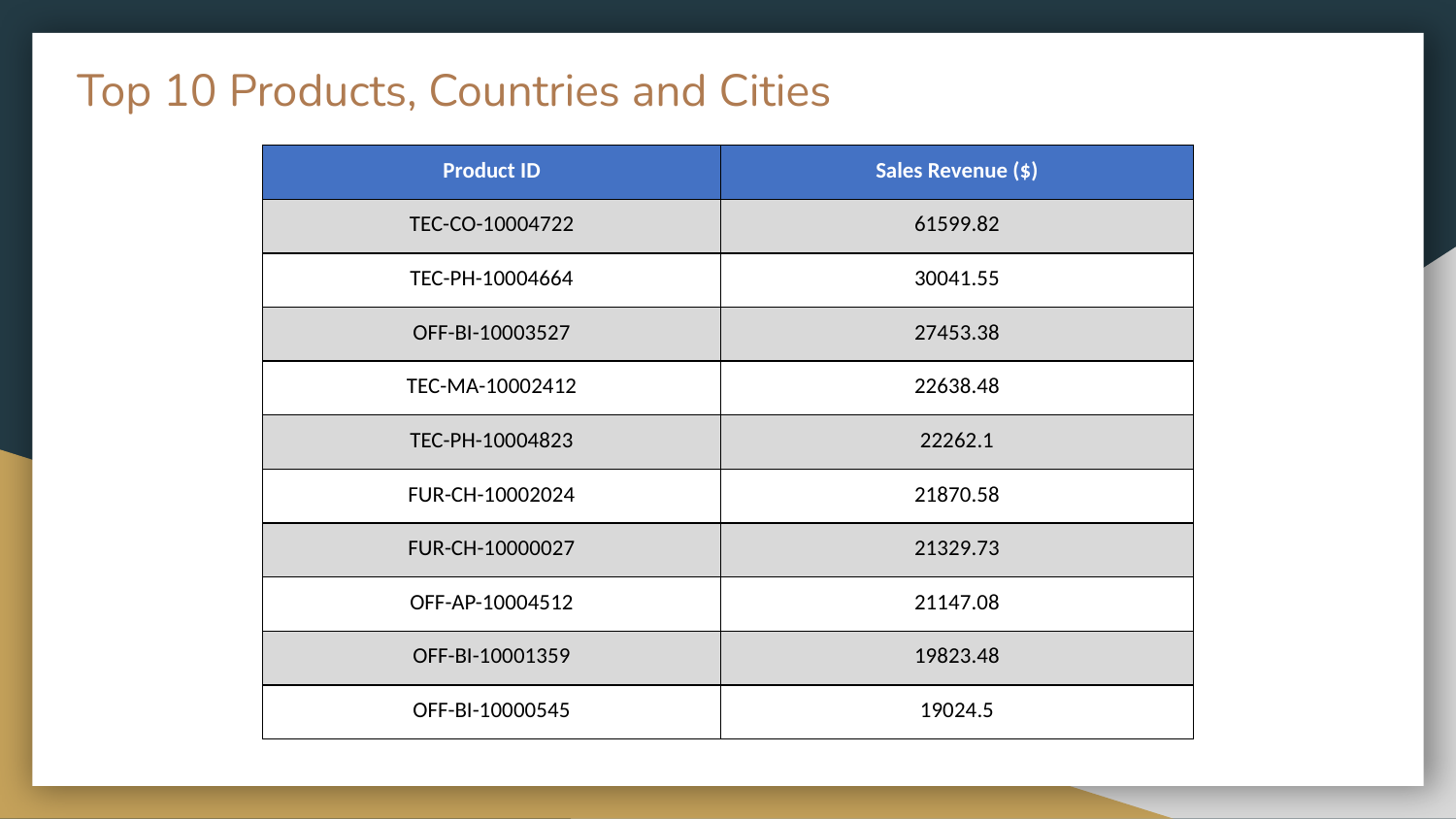

# Top 10 Products, Countries and Cities
| Product ID | Sales Revenue ($) |
| --- | --- |
| TEC-CO-10004722 | 61599.82 |
| TEC-PH-10004664 | 30041.55 |
| OFF-BI-10003527 | 27453.38 |
| TEC-MA-10002412 | 22638.48 |
| TEC-PH-10004823 | 22262.1 |
| FUR-CH-10002024 | 21870.58 |
| FUR-CH-10000027 | 21329.73 |
| OFF-AP-10004512 | 21147.08 |
| OFF-BI-10001359 | 19823.48 |
| OFF-BI-10000545 | 19024.5 |